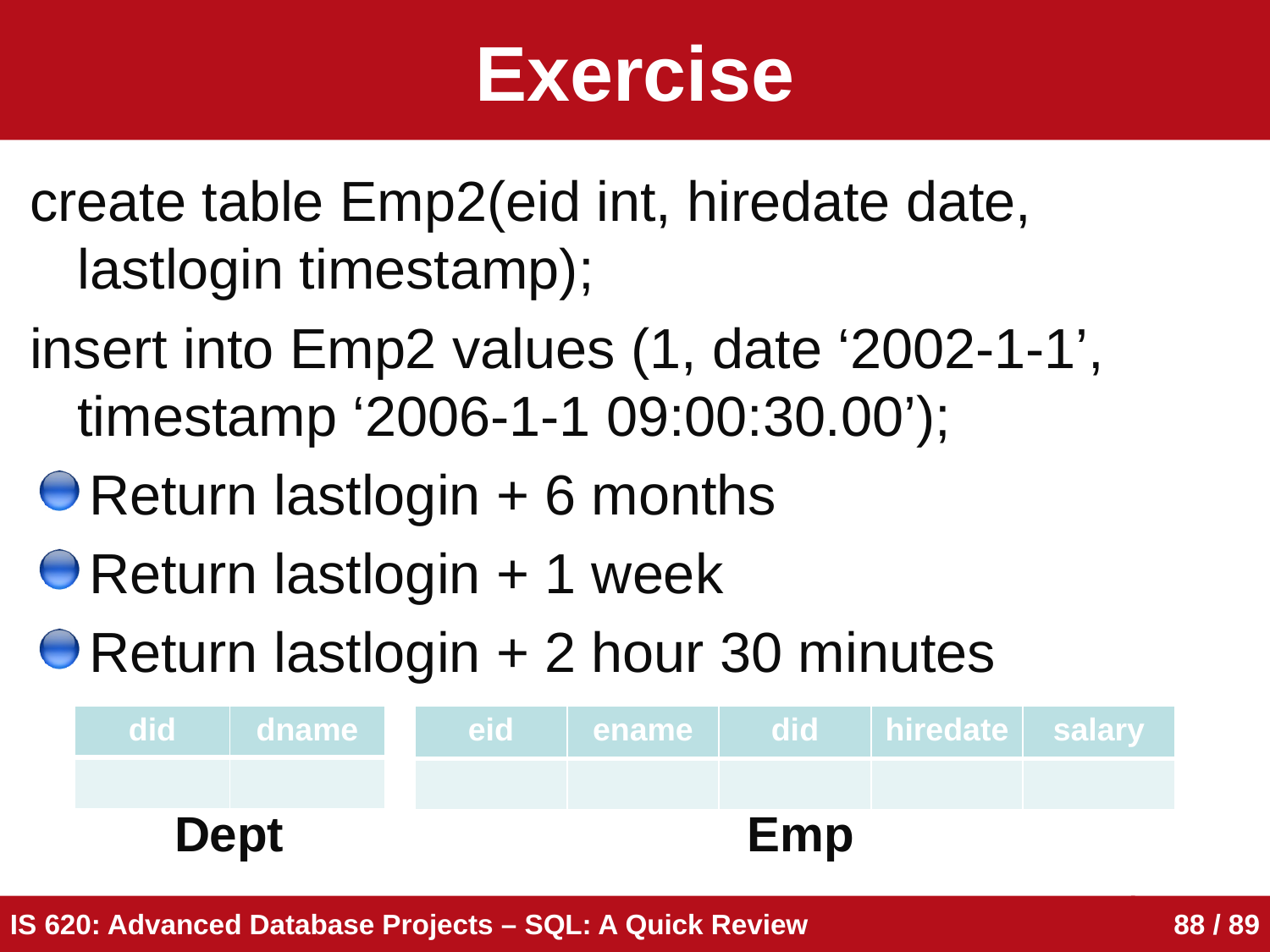

# Exercise
create table Emp2(eid int, hiredate date, lastlogin timestamp);
insert into Emp2 values (1, date ‘2002-1-1’, timestamp ‘2006-1-1 09:00:30.00’);
Return lastlogin + 6 months
Return lastlogin + 1 week
Return lastlogin + 2 hour 30 minutes
| did | dname |
| --- | --- |
|  |  |
| eid | ename | did | hiredate | salary |
| --- | --- | --- | --- | --- |
|  |  |  |  |  |
Dept
Emp